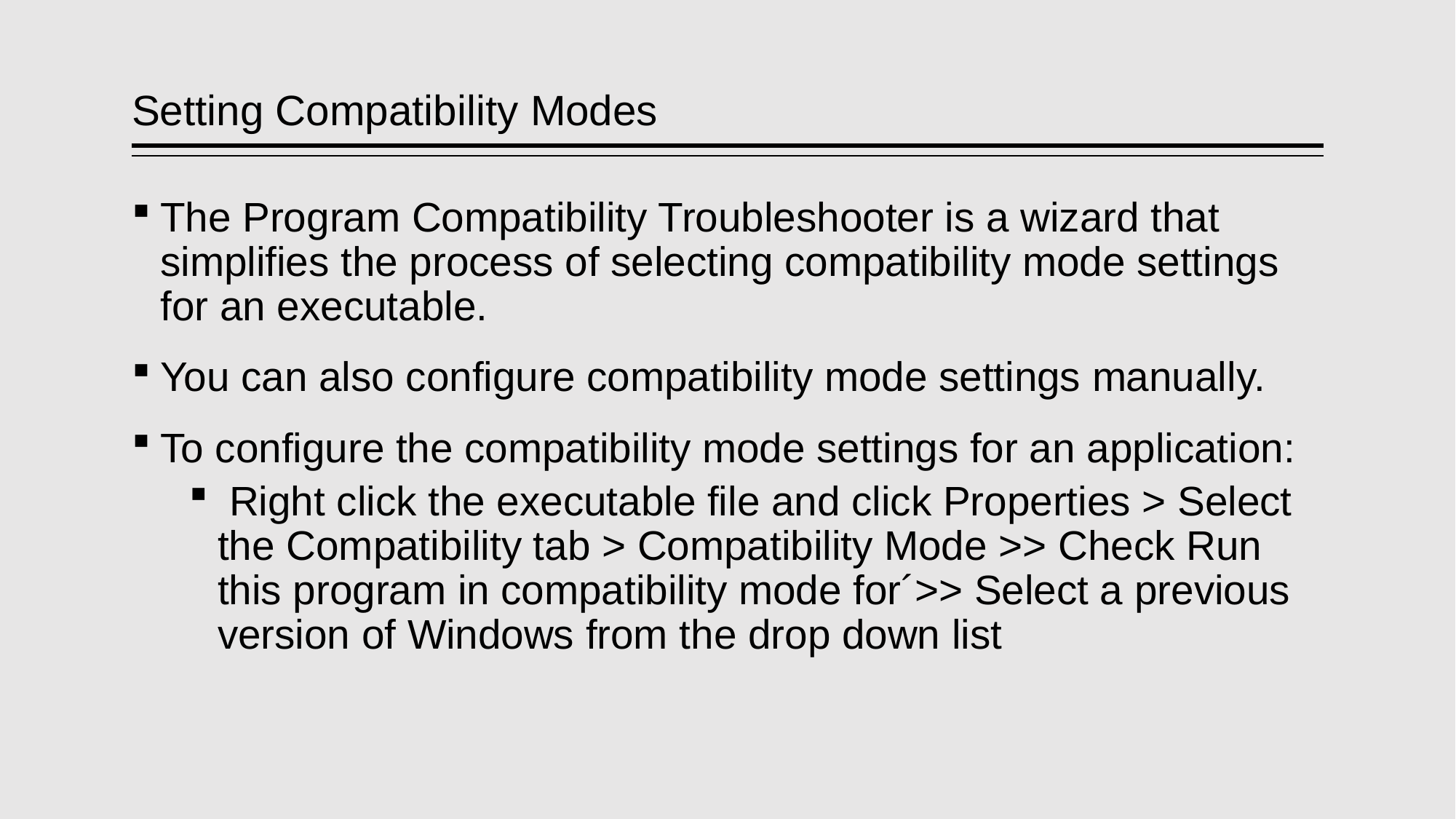

# Setting Compatibility Modes
The Program Compatibility Troubleshooter is a wizard that simplifies the process of selecting compatibility mode settings for an executable.
You can also configure compatibility mode settings manually.
To configure the compatibility mode settings for an application:
 Right click the executable file and click Properties > Select the Compatibility tab > Compatibility Mode >> Check Run this program in compatibility mode for´>> Select a previous version of Windows from the drop down list